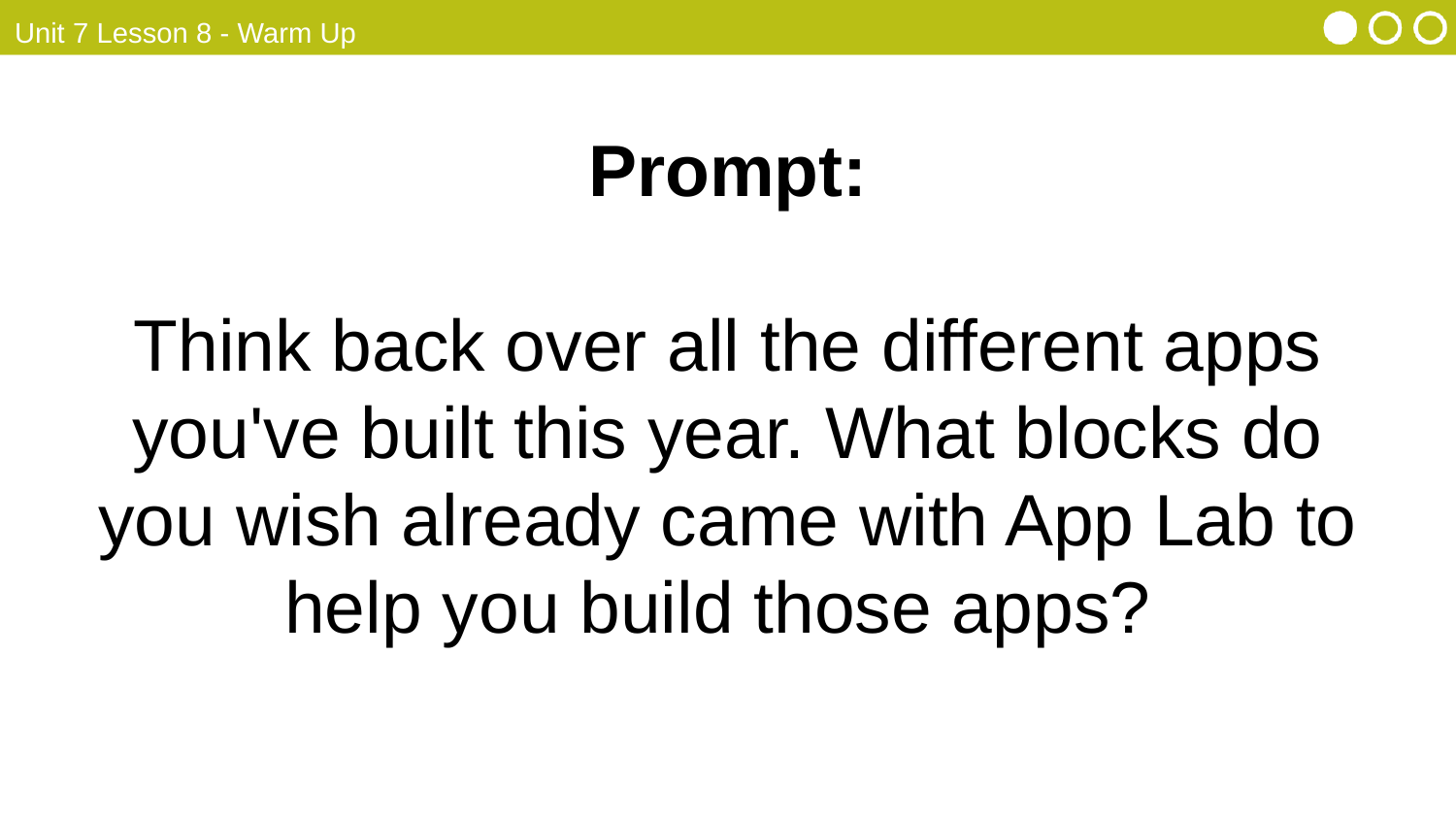

Unit 7 Lesson 8 - Warm Up
Prompt:

Think back over all the different apps you've built this year. What blocks do you wish already came with App Lab to help you build those apps?